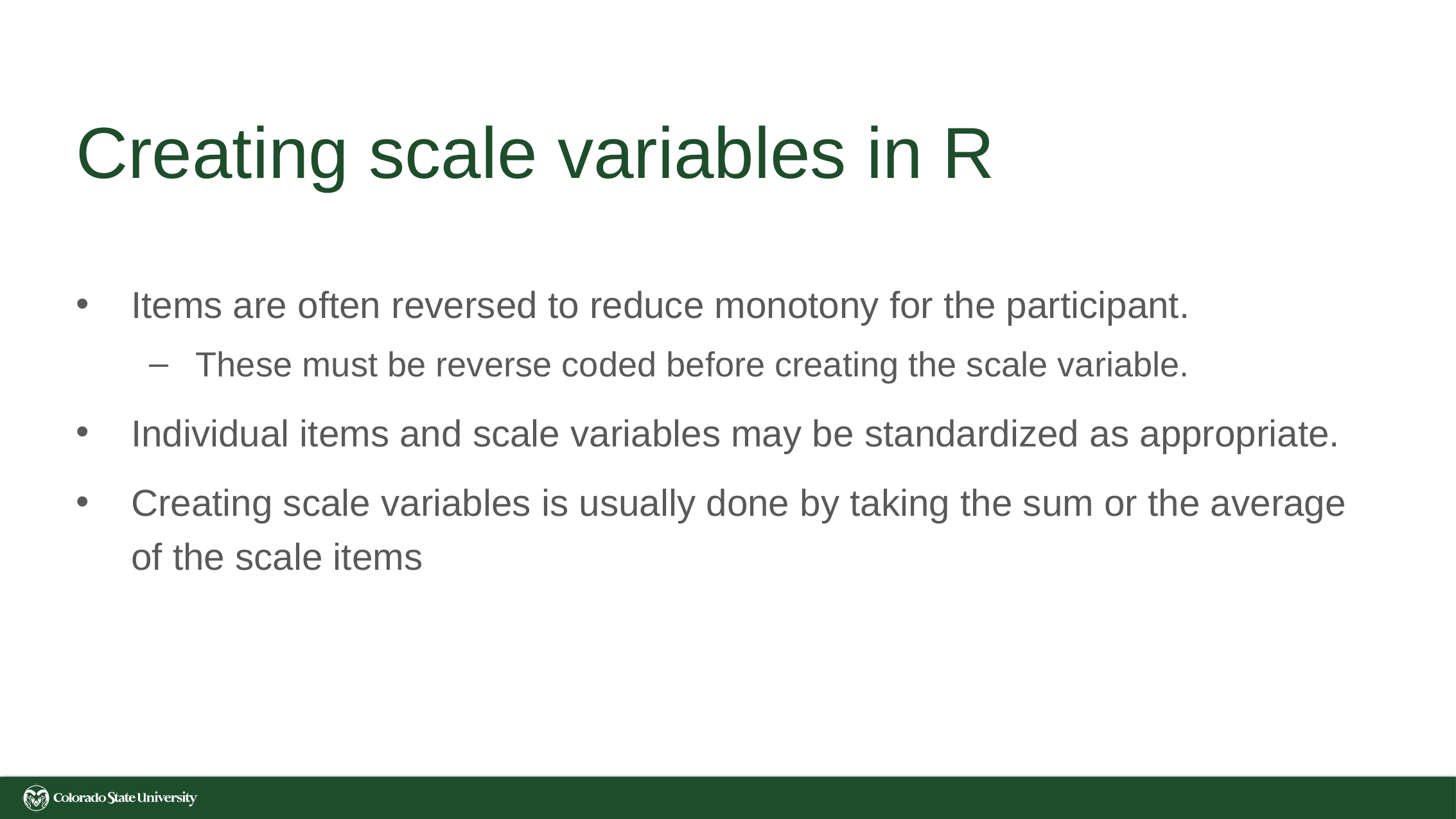

# Creating scale variables in R
Items are often reversed to reduce monotony for the participant.
These must be reverse coded before creating the scale variable.
Individual items and scale variables may be standardized as appropriate.
Creating scale variables is usually done by taking the sum or the average of the scale items